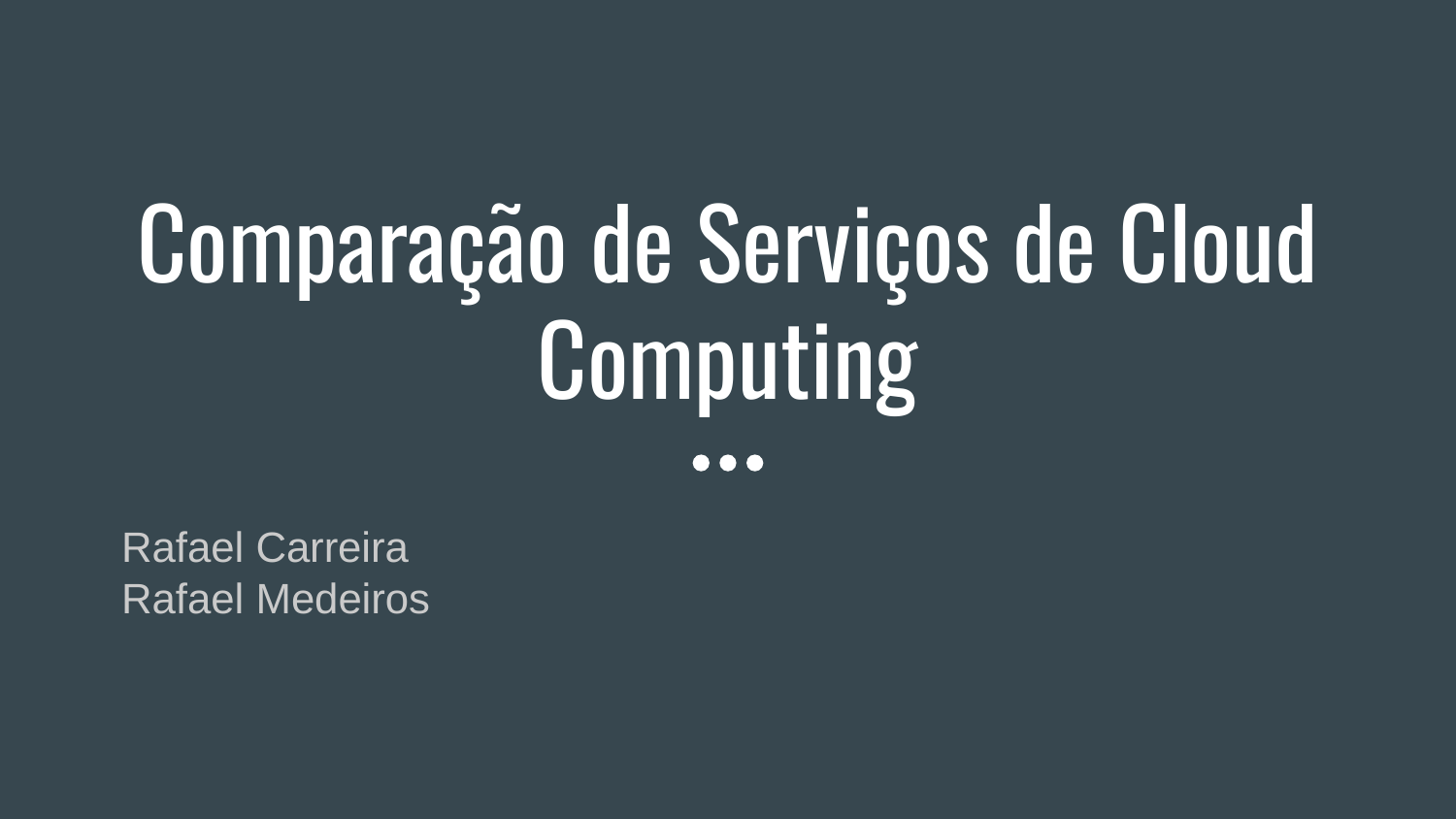

# Comparação de Serviços de Cloud Computing
Rafael Carreira
Rafael Medeiros